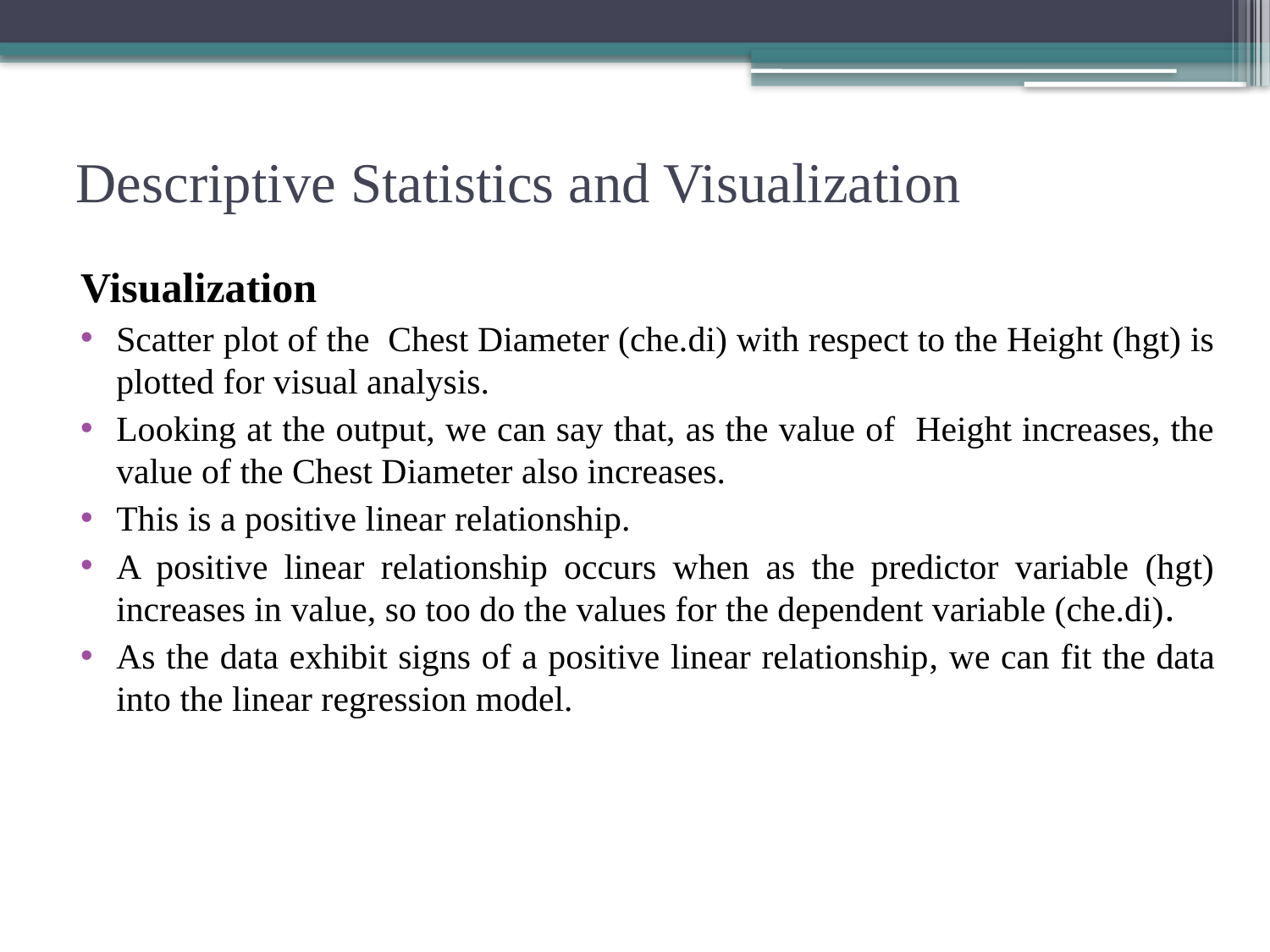

# Descriptive Statistics and Visualization
Visualization
Scatter plot of the  Chest Diameter (che.di) with respect to the Height (hgt) is plotted for visual analysis.
Looking at the output, we can say that, as the value of  Height increases, the value of the Chest Diameter also increases.
This is a positive linear relationship.
A positive linear relationship occurs when as the predictor variable (hgt) increases in value, so too do the values for the dependent variable (che.di).
As the data exhibit signs of a positive linear relationship, we can fit the data into the linear regression model.